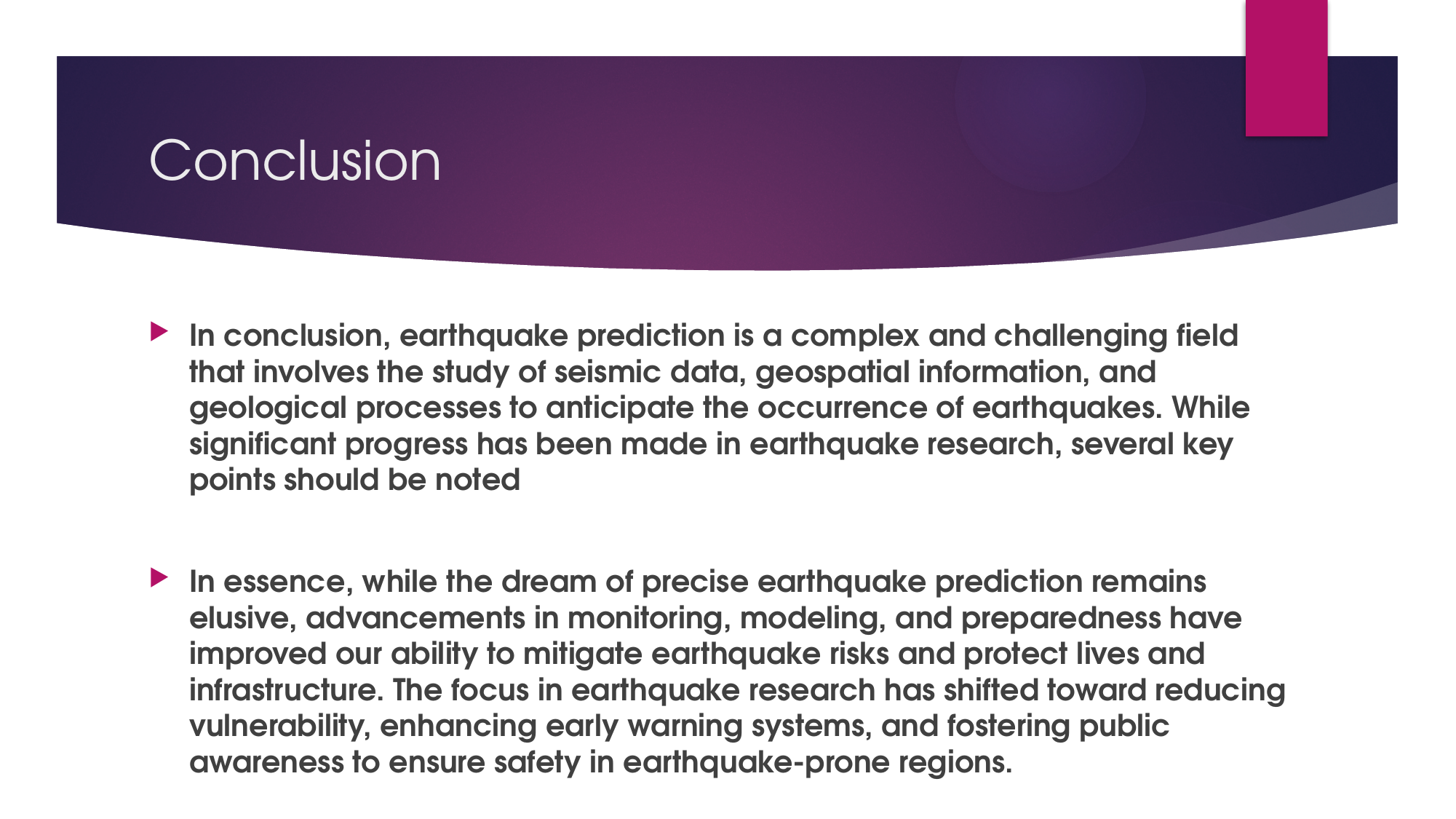

# Conclusion
In conclusion, earthquake prediction is a complex and challenging field that involves the study of seismic data, geospatial information, and geological processes to anticipate the occurrence of earthquakes. While significant progress has been made in earthquake research, several key points should be noted

In essence, while the dream of precise earthquake prediction remains elusive, advancements in monitoring, modeling, and preparedness have improved our ability to mitigate earthquake risks and protect lives and infrastructure. The focus in earthquake research has shifted toward reducing vulnerability, enhancing early warning systems, and fostering public awareness to ensure safety in earthquake-prone regions.